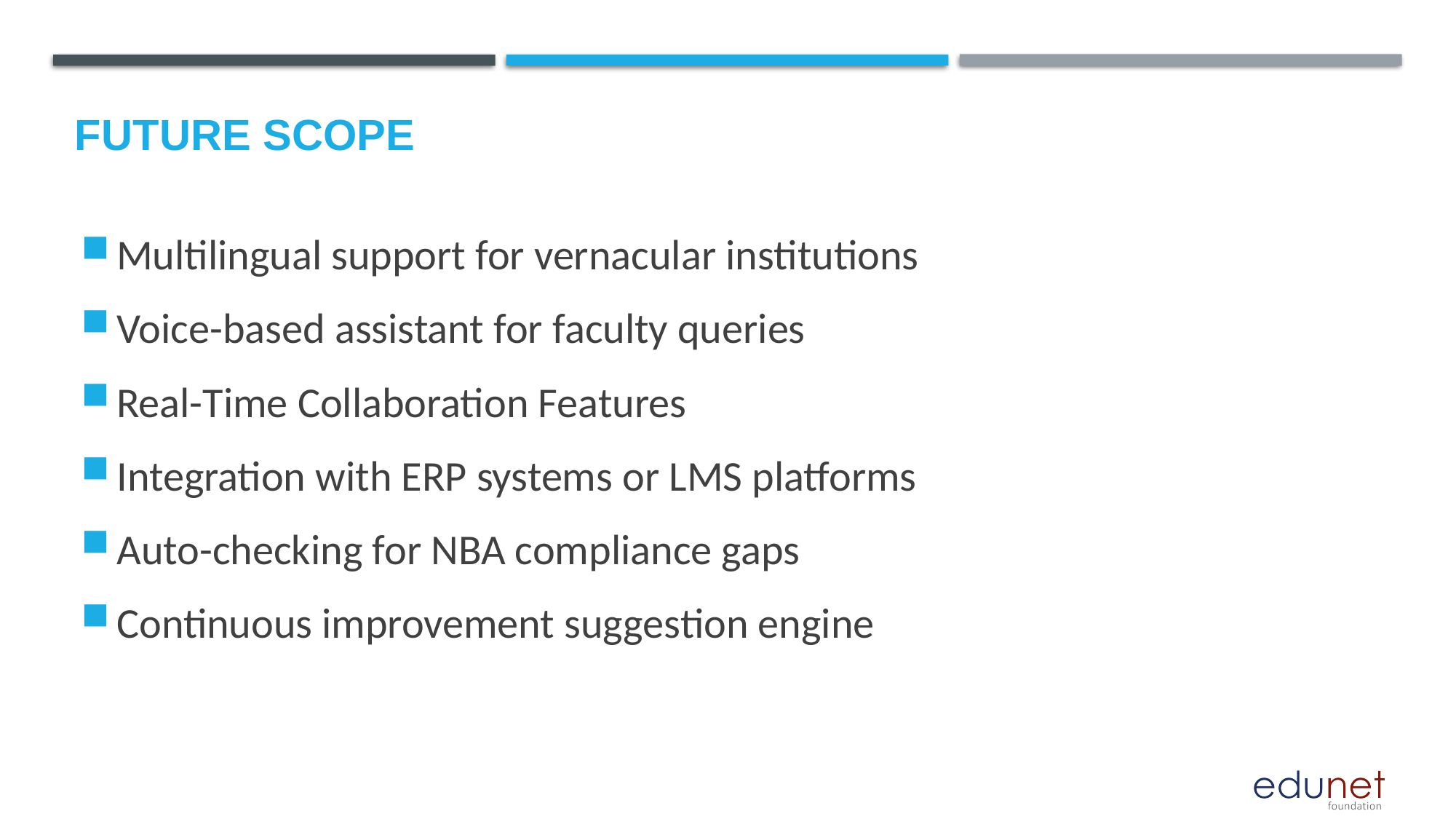

Future scope
Multilingual support for vernacular institutions
Voice-based assistant for faculty queries
Real-Time Collaboration Features
Integration with ERP systems or LMS platforms
Auto-checking for NBA compliance gaps
Continuous improvement suggestion engine